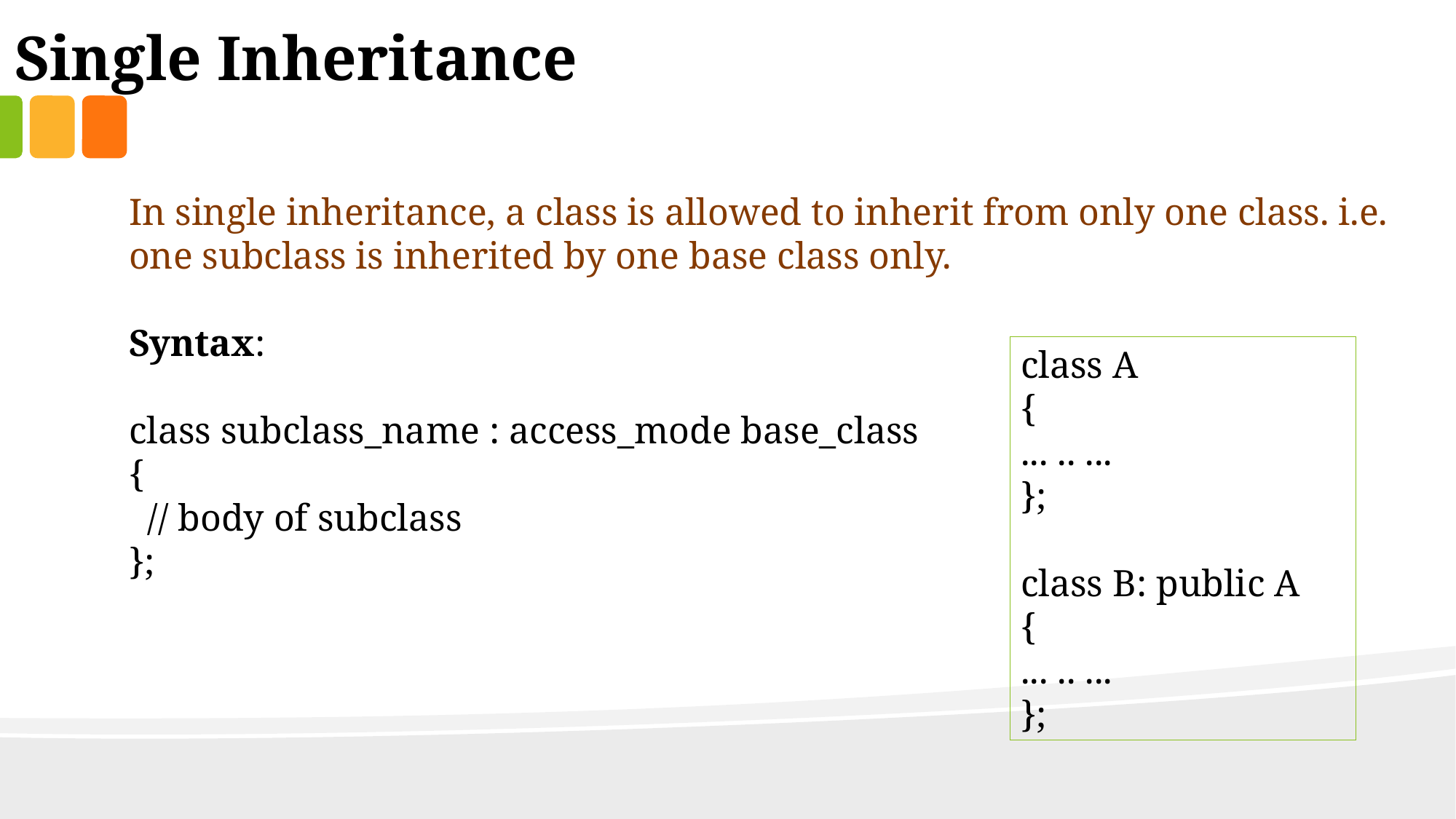

Single Inheritance
In single inheritance, a class is allowed to inherit from only one class. i.e. one subclass is inherited by one base class only.

Syntax:

class subclass_name : access_mode base_class
{
  // body of subclass
};

class A
{
... .. ...
};

class B: public A
{
... .. ...
};